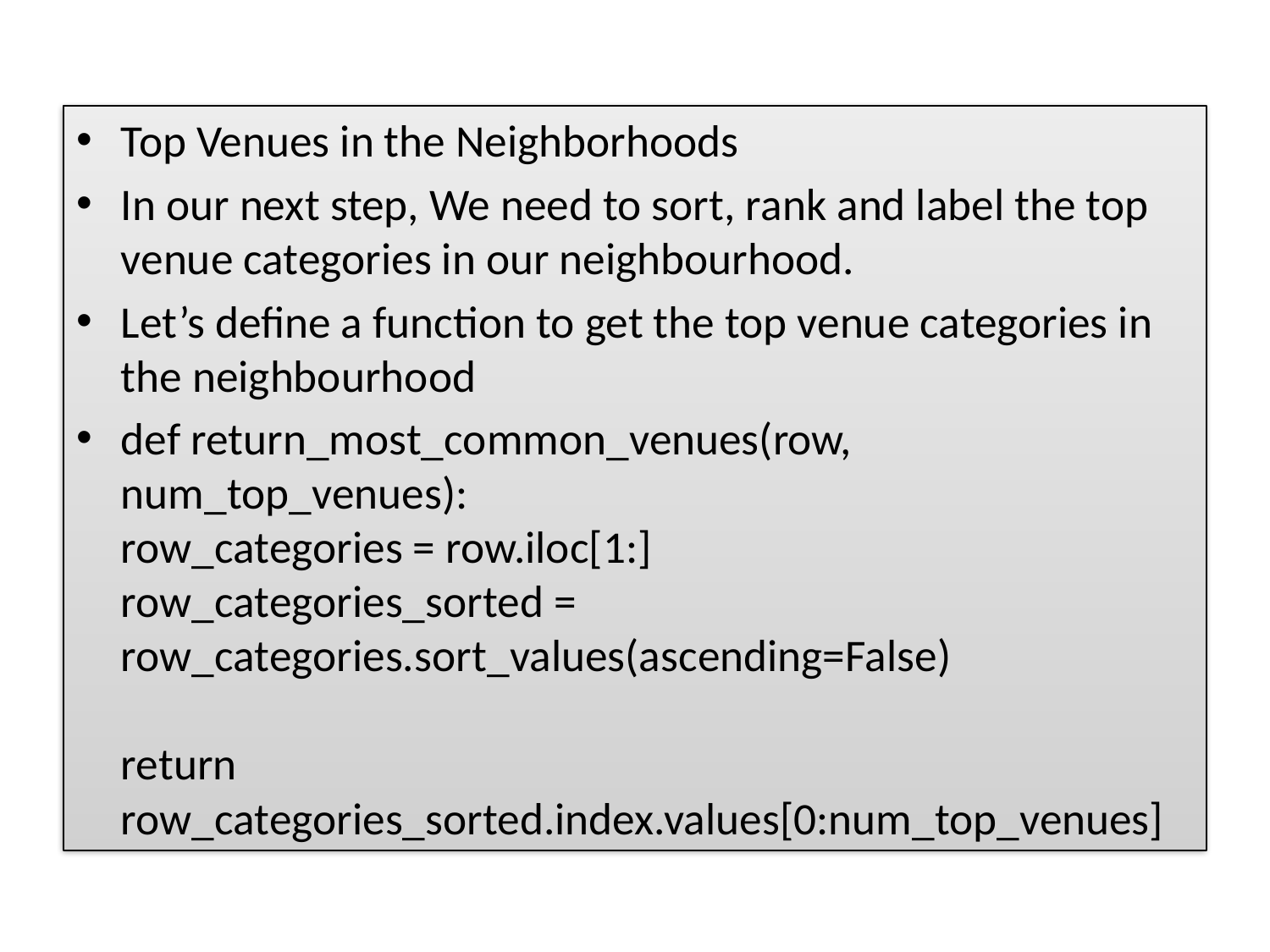

Top Venues in the Neighborhoods
In our next step, We need to sort, rank and label the top venue categories in our neighbourhood.
Let’s define a function to get the top venue categories in the neighbourhood
def return_most_common_venues(row, num_top_venues):
row_categories = row.iloc[1:]
row_categories_sorted = row_categories.sort_values(ascending=False)
return row_categories_sorted.index.values[0:num_top_venues]